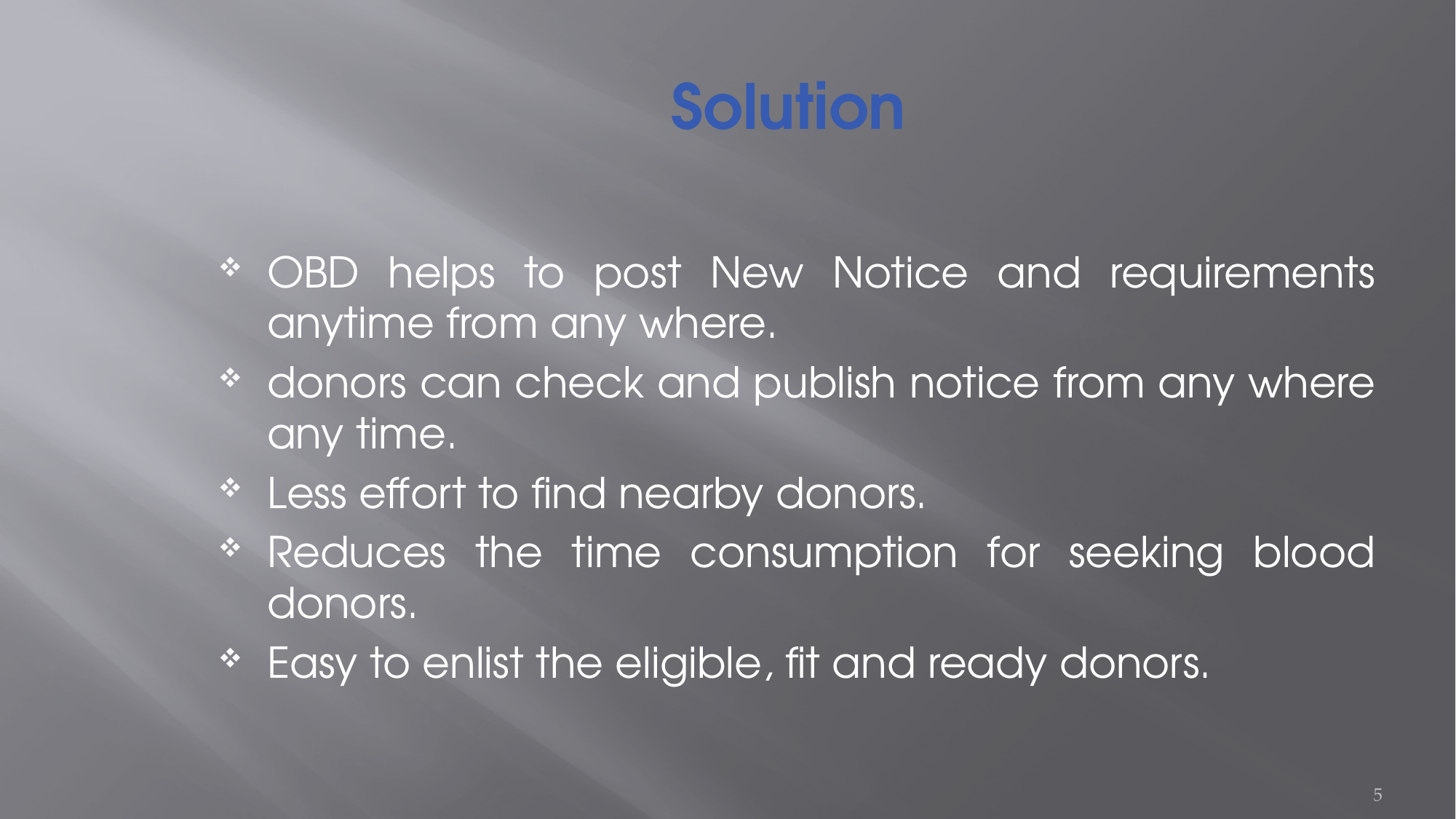

# Solution
OBD helps to post New Notice and requirements anytime from any where.
donors can check and publish notice from any where any time.
Less effort to find nearby donors.
Reduces the time consumption for seeking blood donors.
Easy to enlist the eligible, fit and ready donors.
5